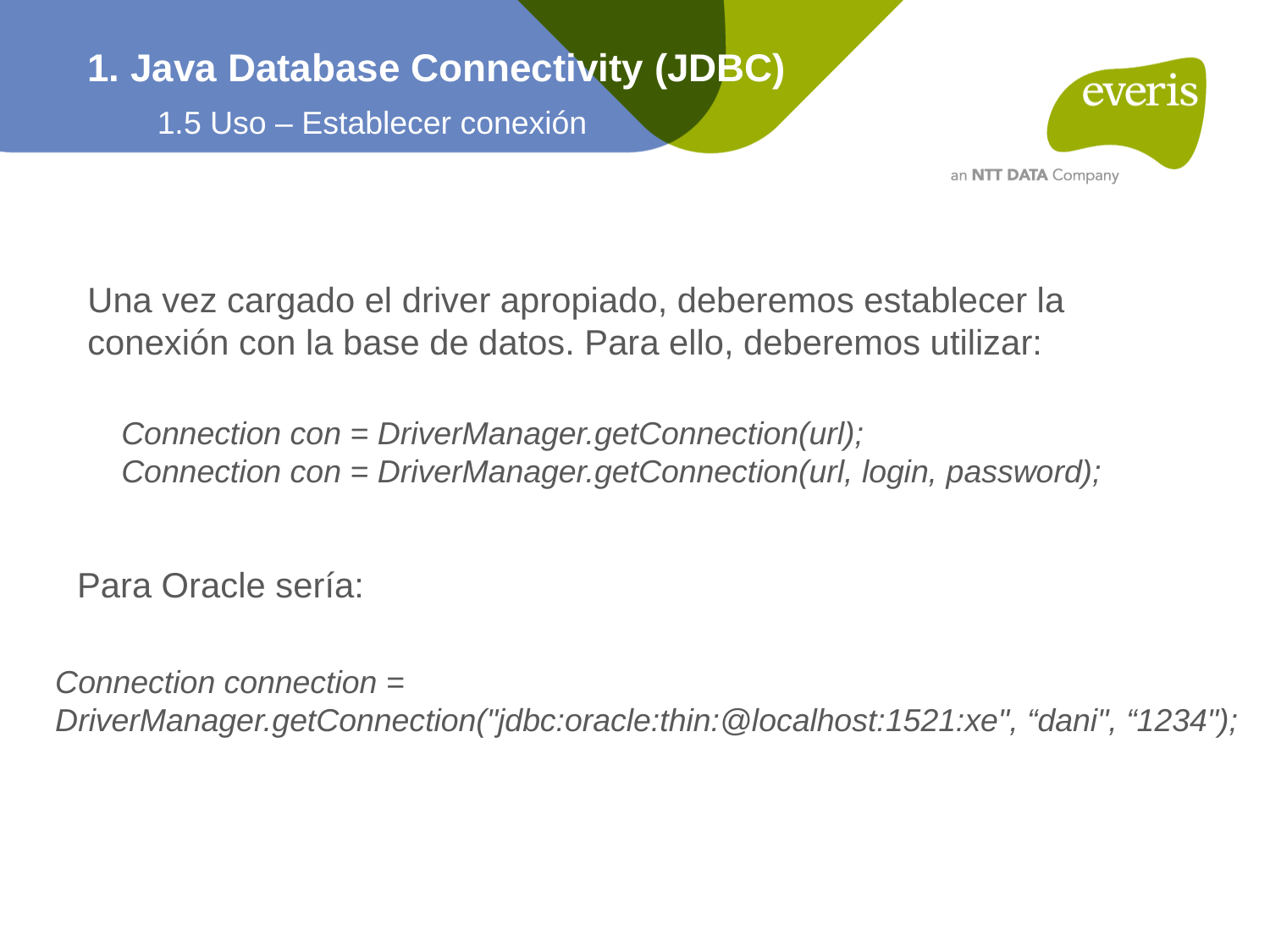

1. Java Database Connectivity (JDBC)

1.5 Uso – Establecer conexión
Una vez cargado el driver apropiado, deberemos establecer la conexión con la base de datos. Para ello, deberemos utilizar:
Connection con = DriverManager.getConnection(url);
Connection con = DriverManager.getConnection(url, login, password);
Para Oracle sería:
Connection connection = DriverManager.getConnection("jdbc:oracle:thin:@localhost:1521:xe", “dani", “1234");